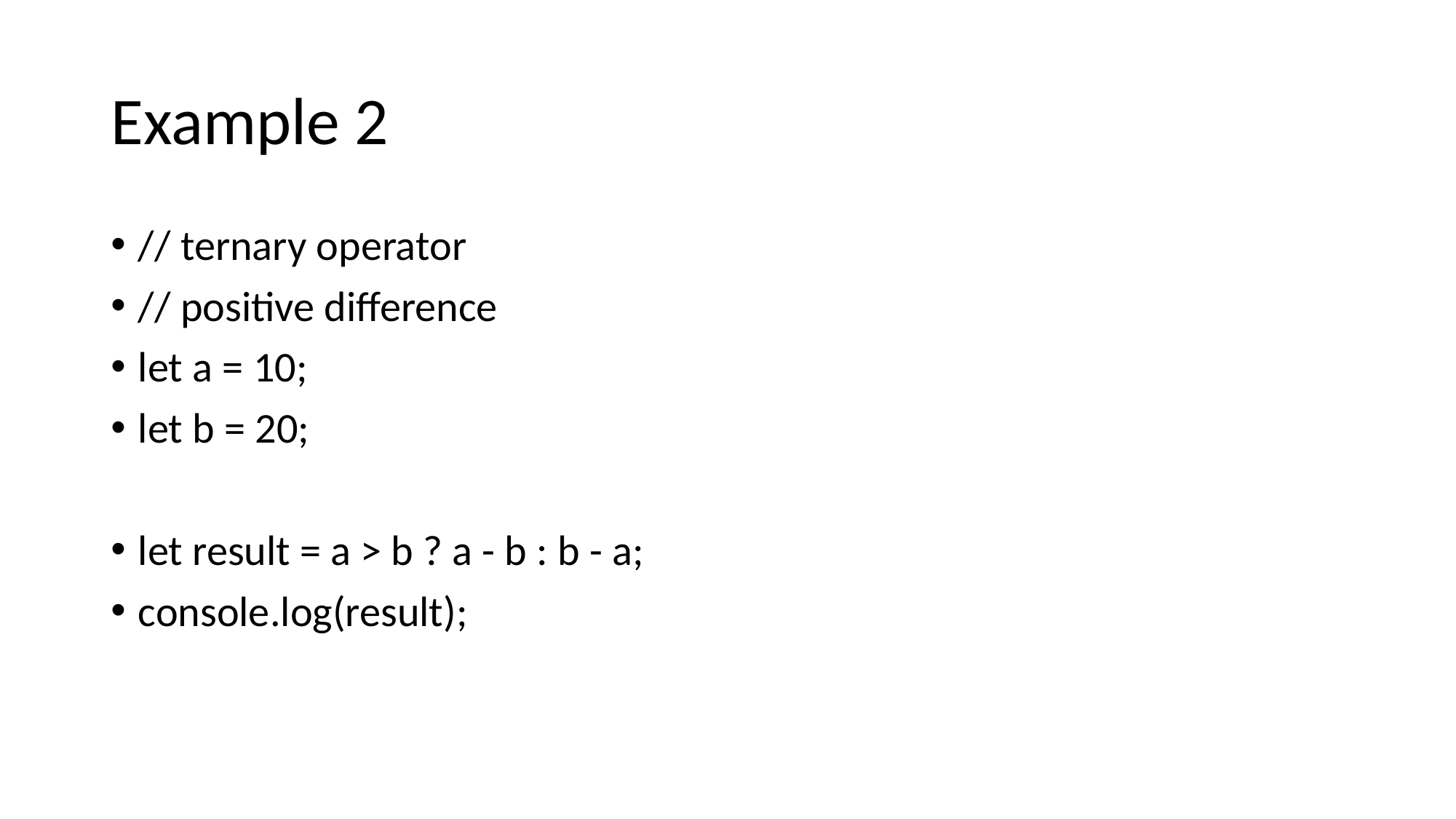

# Example 2
// ternary operator
// positive difference
let a = 10;
let b = 20;

let result = a > b ? a - b : b - a;
console.log(result);